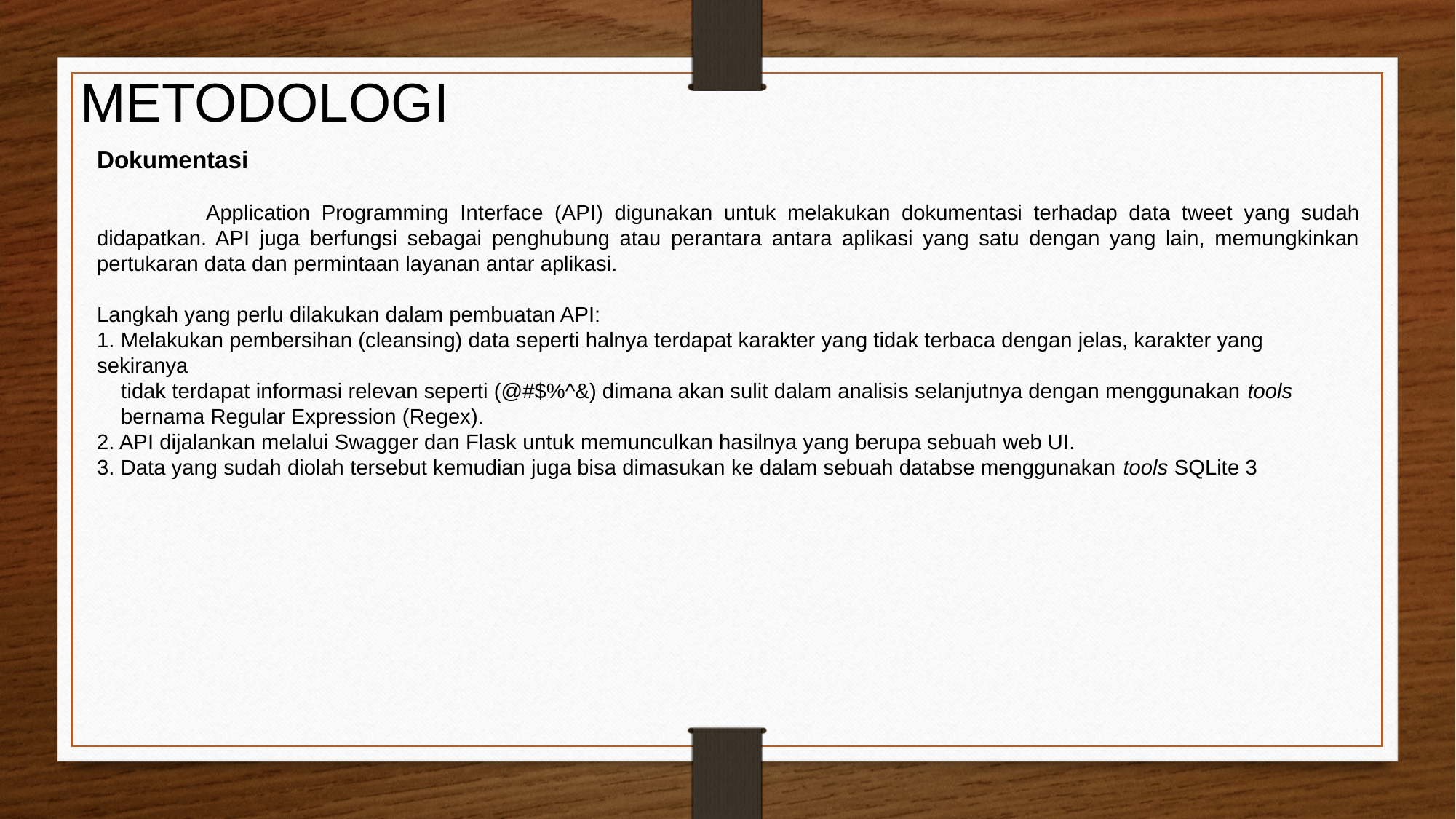

METODOLOGI
Dokumentasi

	Application Programming Interface (API) digunakan untuk melakukan dokumentasi terhadap data tweet yang sudah didapatkan. API juga berfungsi sebagai penghubung atau perantara antara aplikasi yang satu dengan yang lain, memungkinkan pertukaran data dan permintaan layanan antar aplikasi.

Langkah yang perlu dilakukan dalam pembuatan API:
1. Melakukan pembersihan (cleansing) data seperti halnya terdapat karakter yang tidak terbaca dengan jelas, karakter yang sekiranya
    tidak terdapat informasi relevan seperti (@#$%^&) dimana akan sulit dalam analisis selanjutnya dengan menggunakan tools
    bernama Regular Expression (Regex).
2. API dijalankan melalui Swagger dan Flask untuk memunculkan hasilnya yang berupa sebuah web UI.
3. Data yang sudah diolah tersebut kemudian juga bisa dimasukan ke dalam sebuah databse menggunakan tools SQLite 3